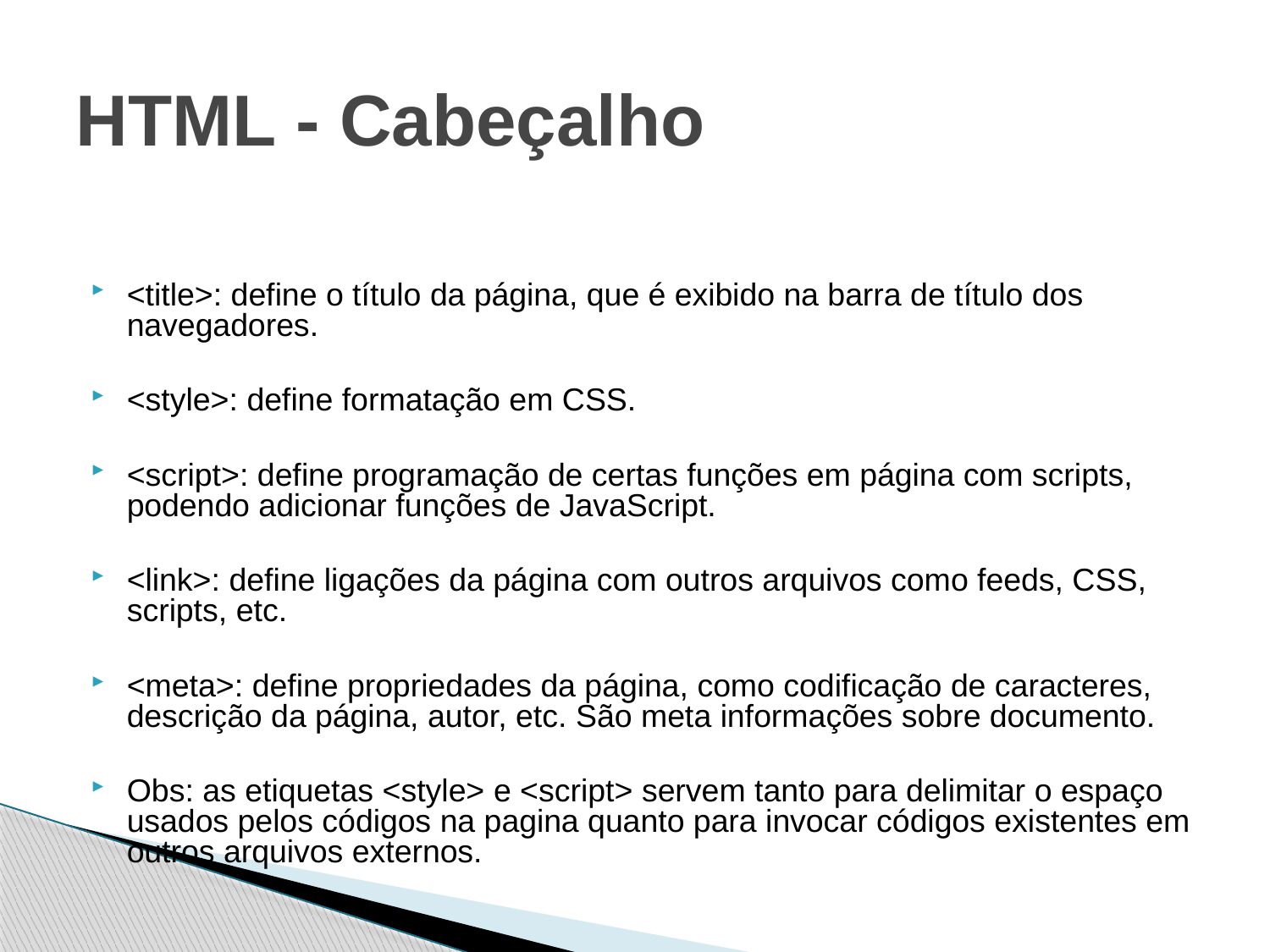

# HTML - Cabeçalho
<title>: define o título da página, que é exibido na barra de título dos navegadores.

<style>: define formatação em CSS.

<script>: define programação de certas funções em página com scripts, podendo adicionar funções de JavaScript.

<link>: define ligações da página com outros arquivos como feeds, CSS, scripts, etc.

<meta>: define propriedades da página, como codificação de caracteres, descrição da página, autor, etc. São meta informações sobre documento.

Obs: as etiquetas <style> e <script> servem tanto para delimitar o espaço usados pelos códigos na pagina quanto para invocar códigos existentes em outros arquivos externos.